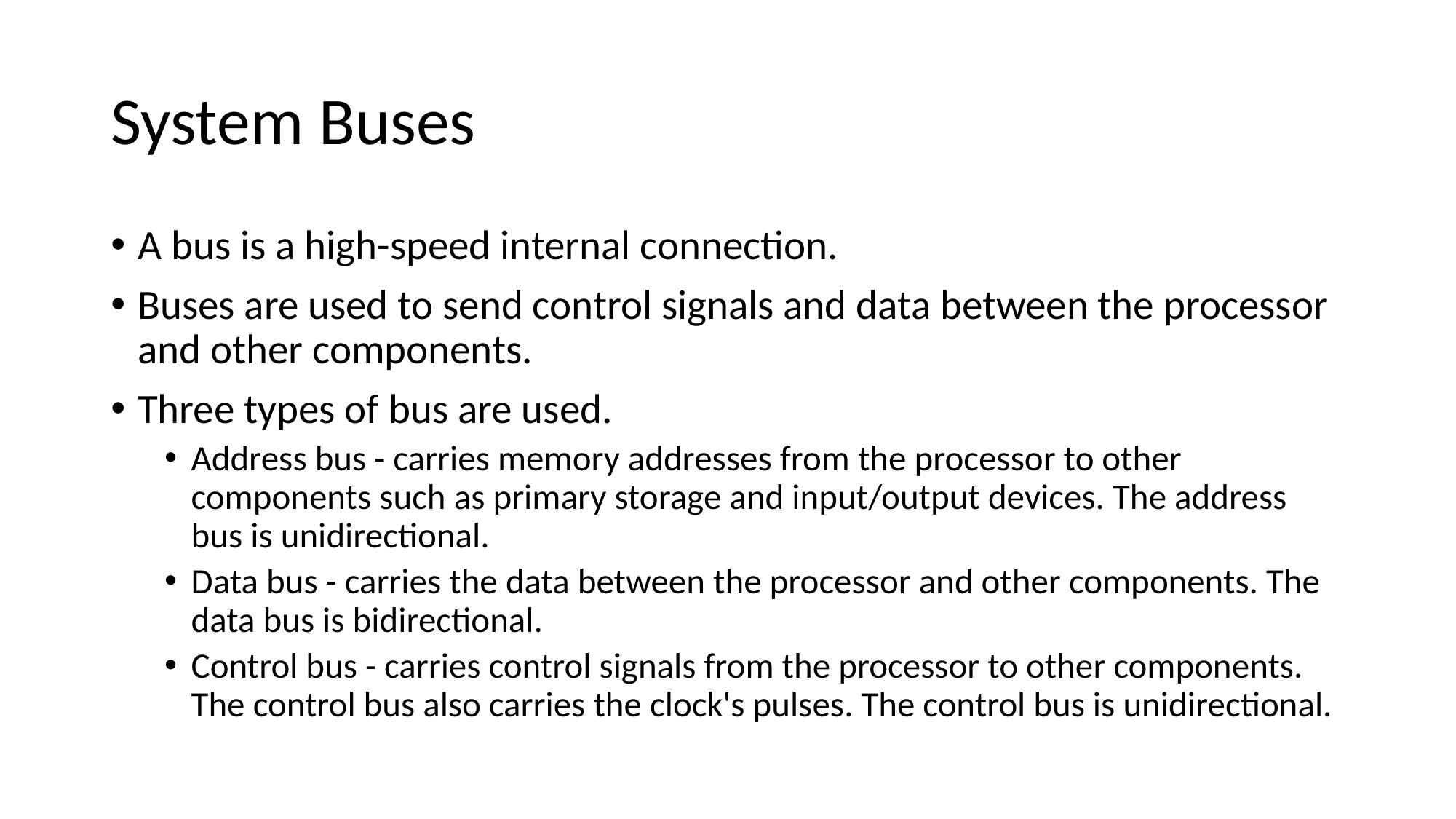

# System Buses
A bus is a high-speed internal connection.
Buses are used to send control signals and data between the processor and other components.
Three types of bus are used.
Address bus - carries memory addresses from the processor to other components such as primary storage and input/output devices. The address bus is unidirectional.
Data bus - carries the data between the processor and other components. The data bus is bidirectional.
Control bus - carries control signals from the processor to other components. The control bus also carries the clock's pulses. The control bus is unidirectional.